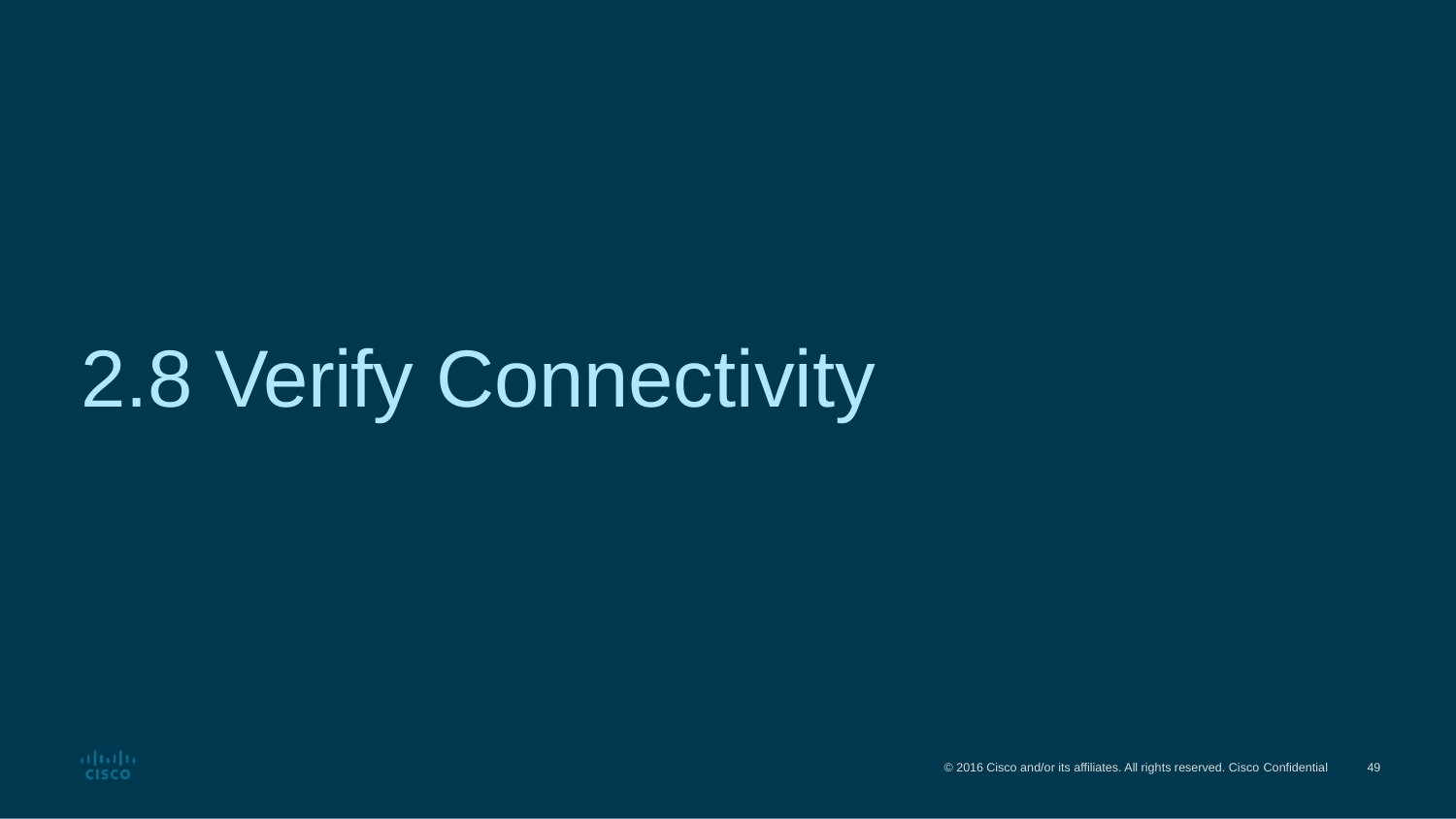

# 2.8 Verify Connectivity
© 2016 Cisco and/or its affiliates. All rights reserved. Cisco Confidential
49